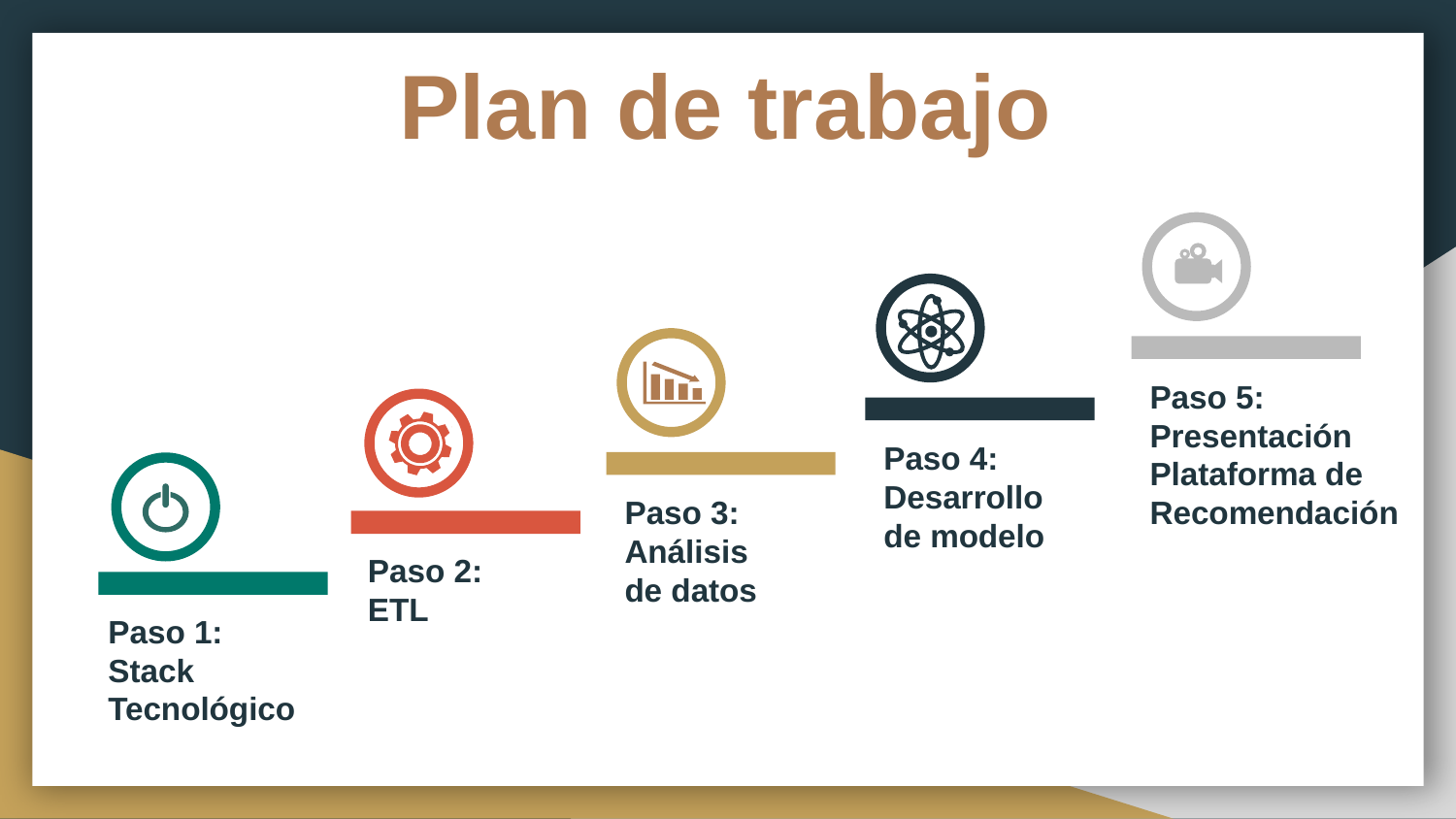

# Plan de trabajo

Paso 5:
Presentación Plataforma de Recomendación

Paso 4:
Desarrollo de modelo

Paso 3:
Análisis de datos

Paso 2:
ETL

Paso 1:
Stack Tecnológico